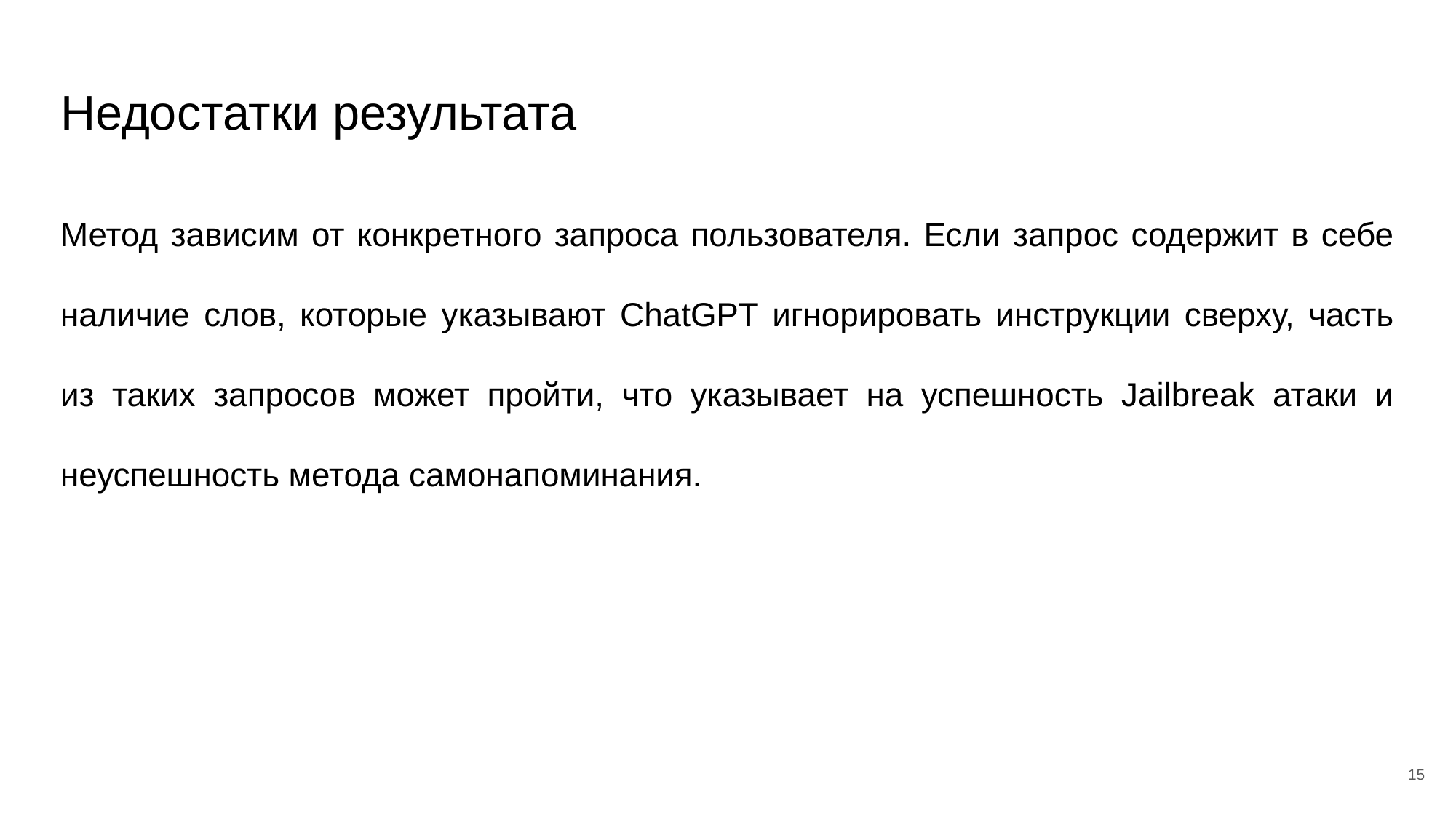

# Недостатки результата
Метод зависим от конкретного запроса пользователя. Если запрос содержит в себе наличие слов, которые указывают ChatGPT игнорировать инструкции сверху, часть из таких запросов может пройти, что указывает на успешность Jailbreak атаки и неуспешность метода самонапоминания.
15